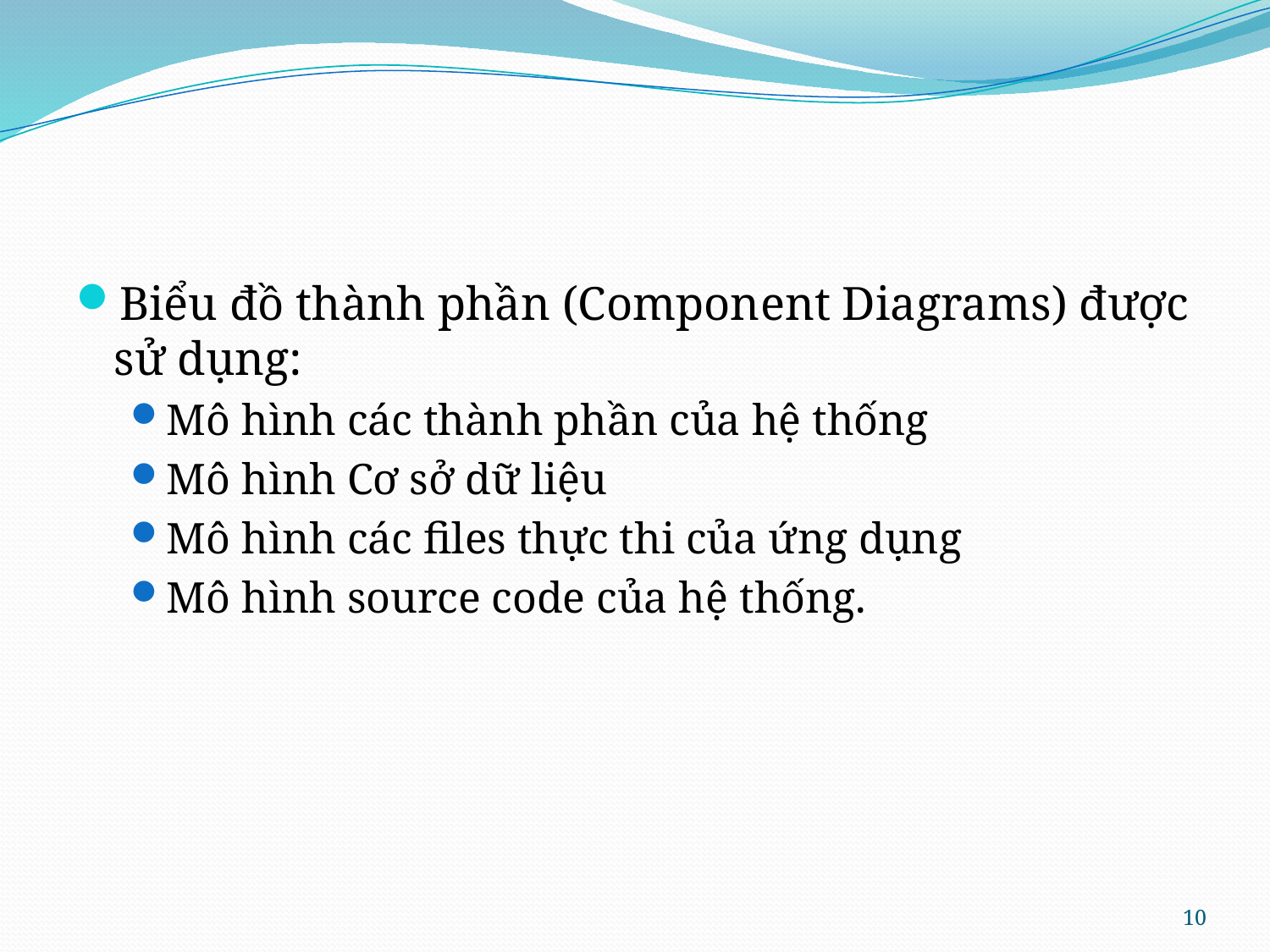

#
Biểu đồ thành phần (Component Diagrams) được sử dụng:
Mô hình các thành phần của hệ thống
Mô hình Cơ sở dữ liệu
Mô hình các files thực thi của ứng dụng
Mô hình source code của hệ thống.
10